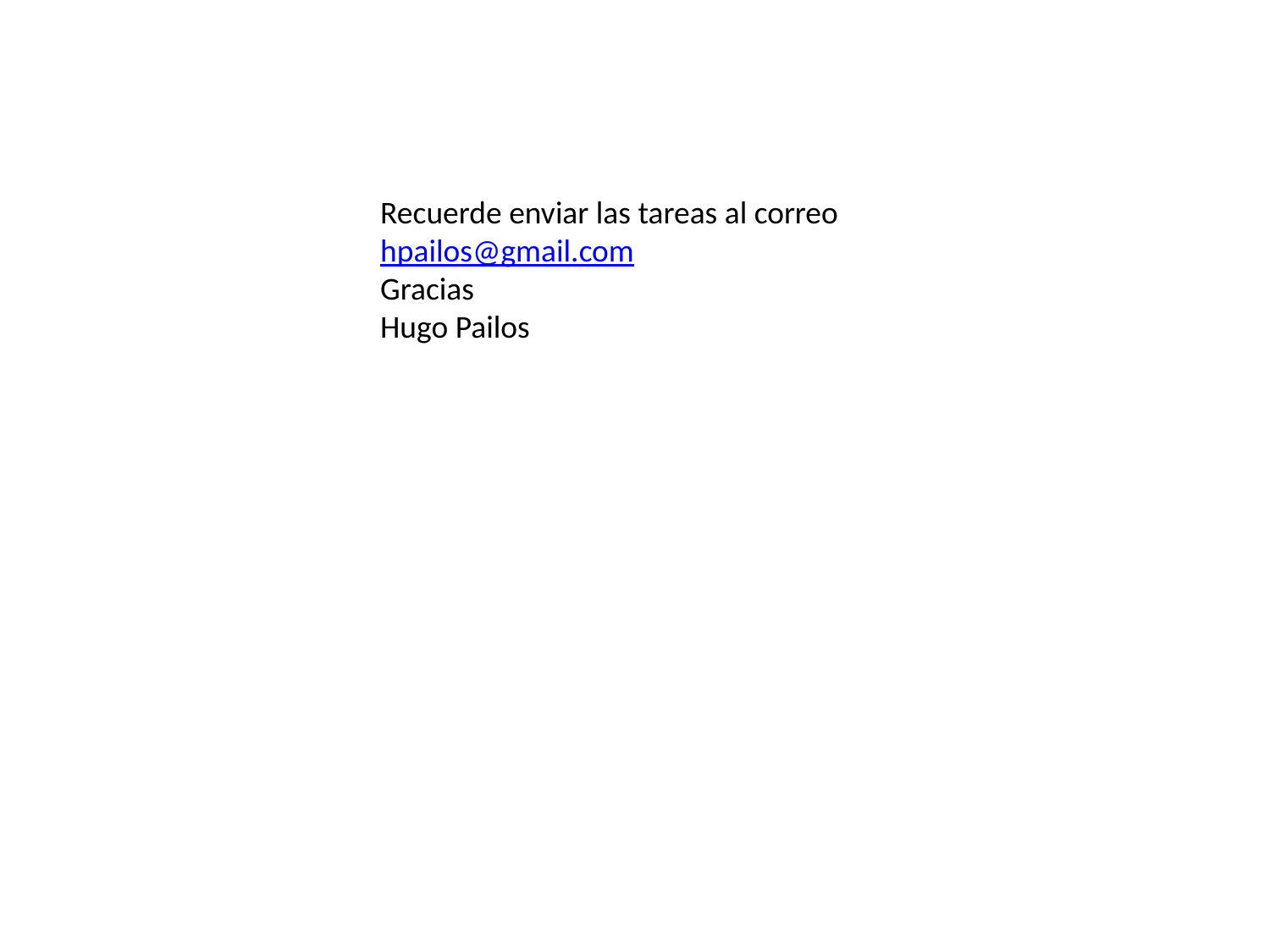

Recuerde enviar las tareas al correo
hpailos@gmail.com
Gracias
Hugo Pailos